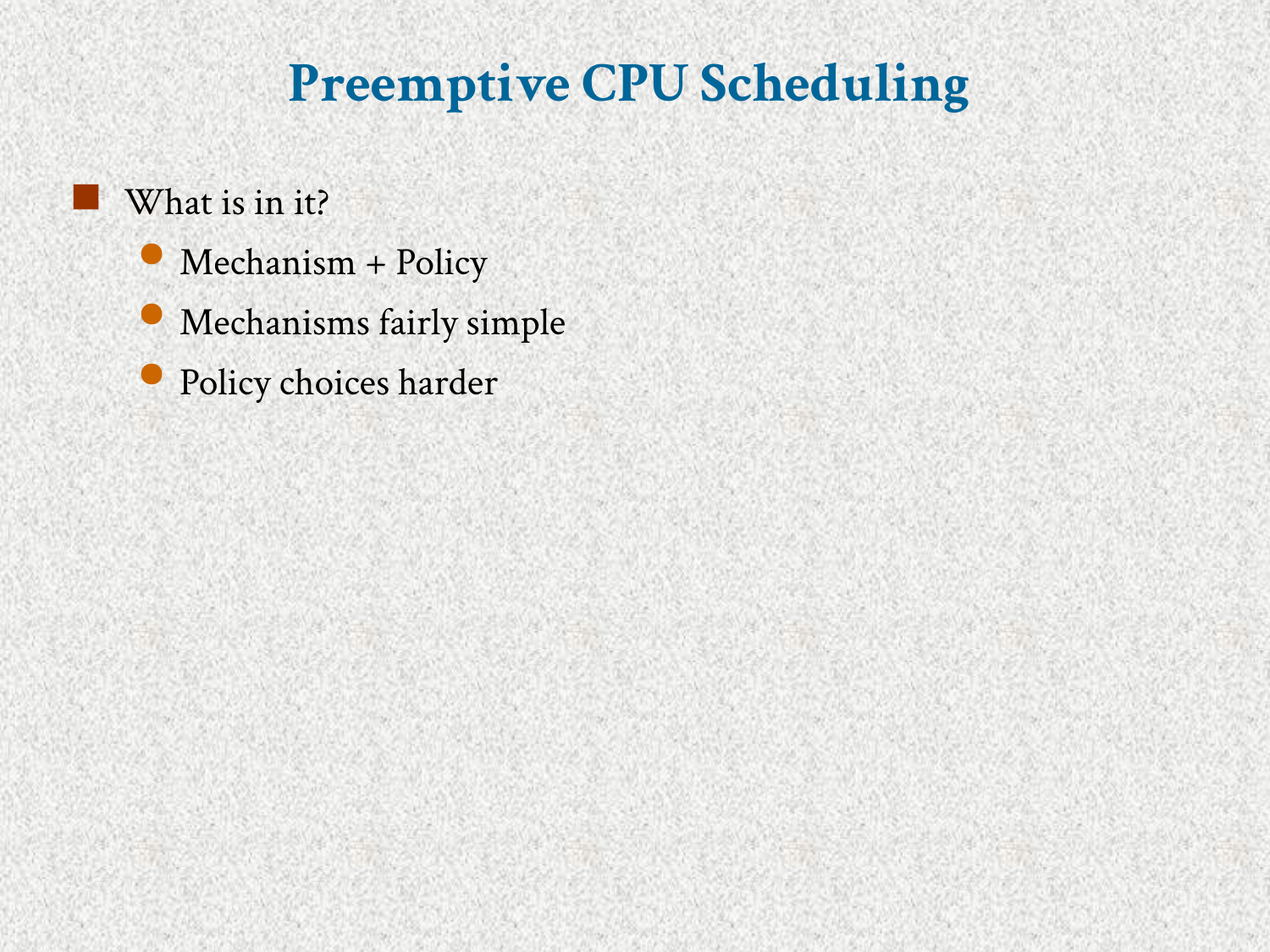

Preemptive CPU Scheduling
What is in it?
Mechanism + Policy
Mechanisms fairly simple
Policy choices harder